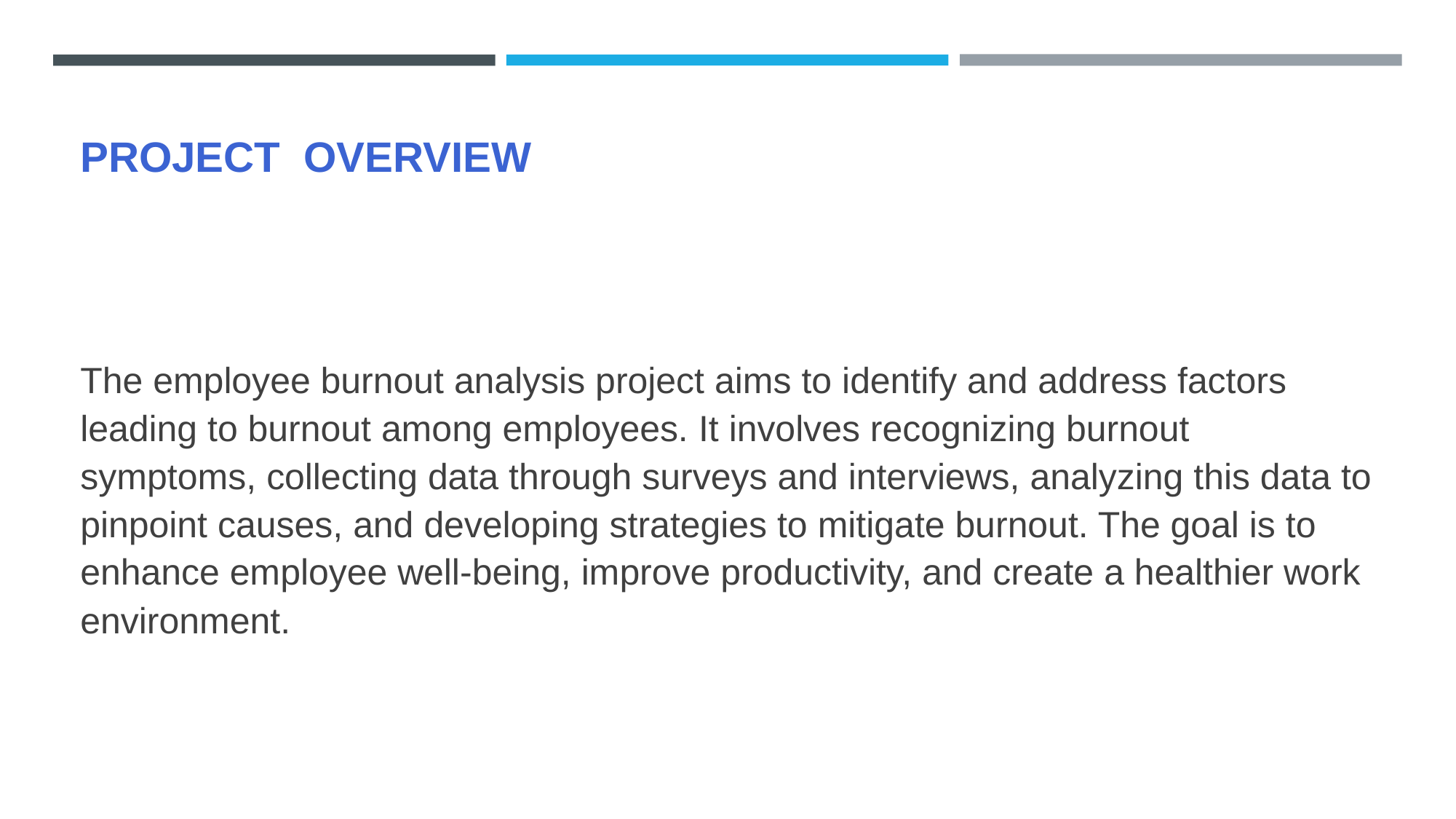

# PROJECT  OVERVIEW
The employee burnout analysis project aims to identify and address factors leading to burnout among employees. It involves recognizing burnout symptoms, collecting data through surveys and interviews, analyzing this data to pinpoint causes, and developing strategies to mitigate burnout. The goal is to enhance employee well-being, improve productivity, and create a healthier work environment.